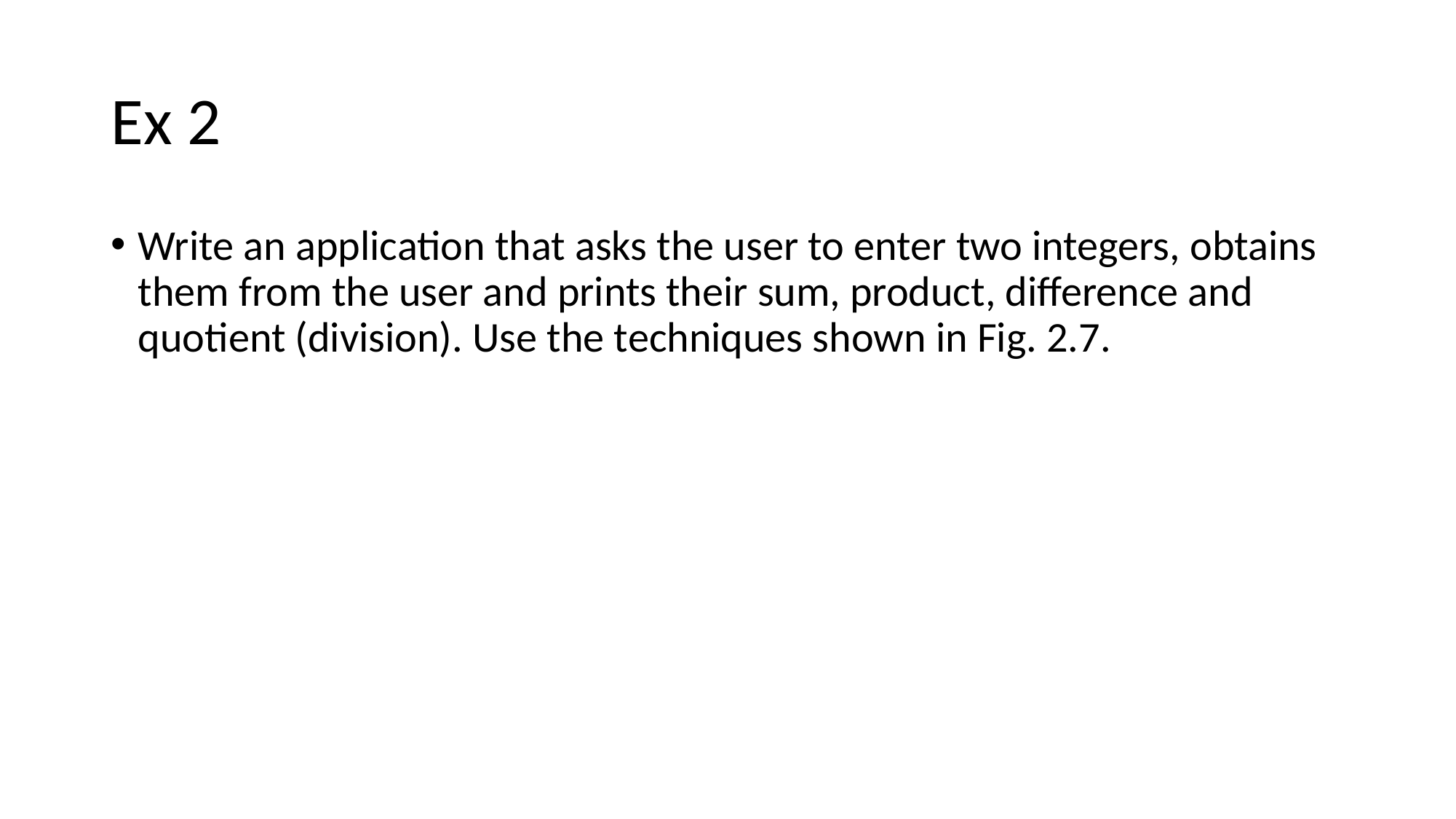

# Ex 2
Write an application that asks the user to enter two integers, obtains them from the user and prints their sum, product, difference and quotient (division). Use the techniques shown in Fig. 2.7.